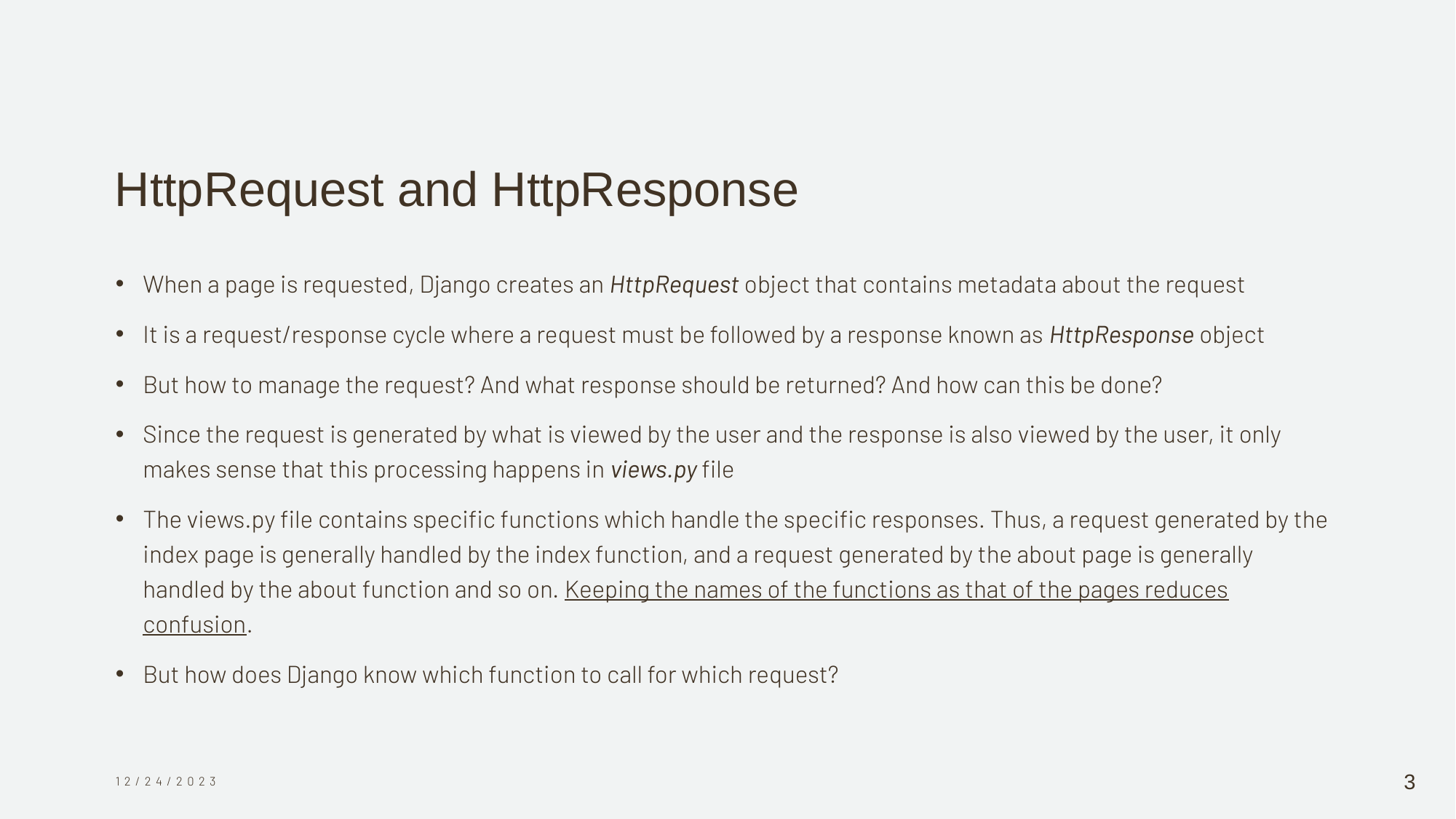

# HttpRequest and HttpResponse
When a page is requested, Django creates an HttpRequest object that contains metadata about the request
It is a request/response cycle where a request must be followed by a response known as HttpResponse object
But how to manage the request? And what response should be returned? And how can this be done?
Since the request is generated by what is viewed by the user and the response is also viewed by the user, it only makes sense that this processing happens in views.py file
The views.py file contains specific functions which handle the specific responses. Thus, a request generated by the index page is generally handled by the index function, and a request generated by the about page is generally handled by the about function and so on. Keeping the names of the functions as that of the pages reduces confusion.
But how does Django know which function to call for which request?
12/24/2023
3